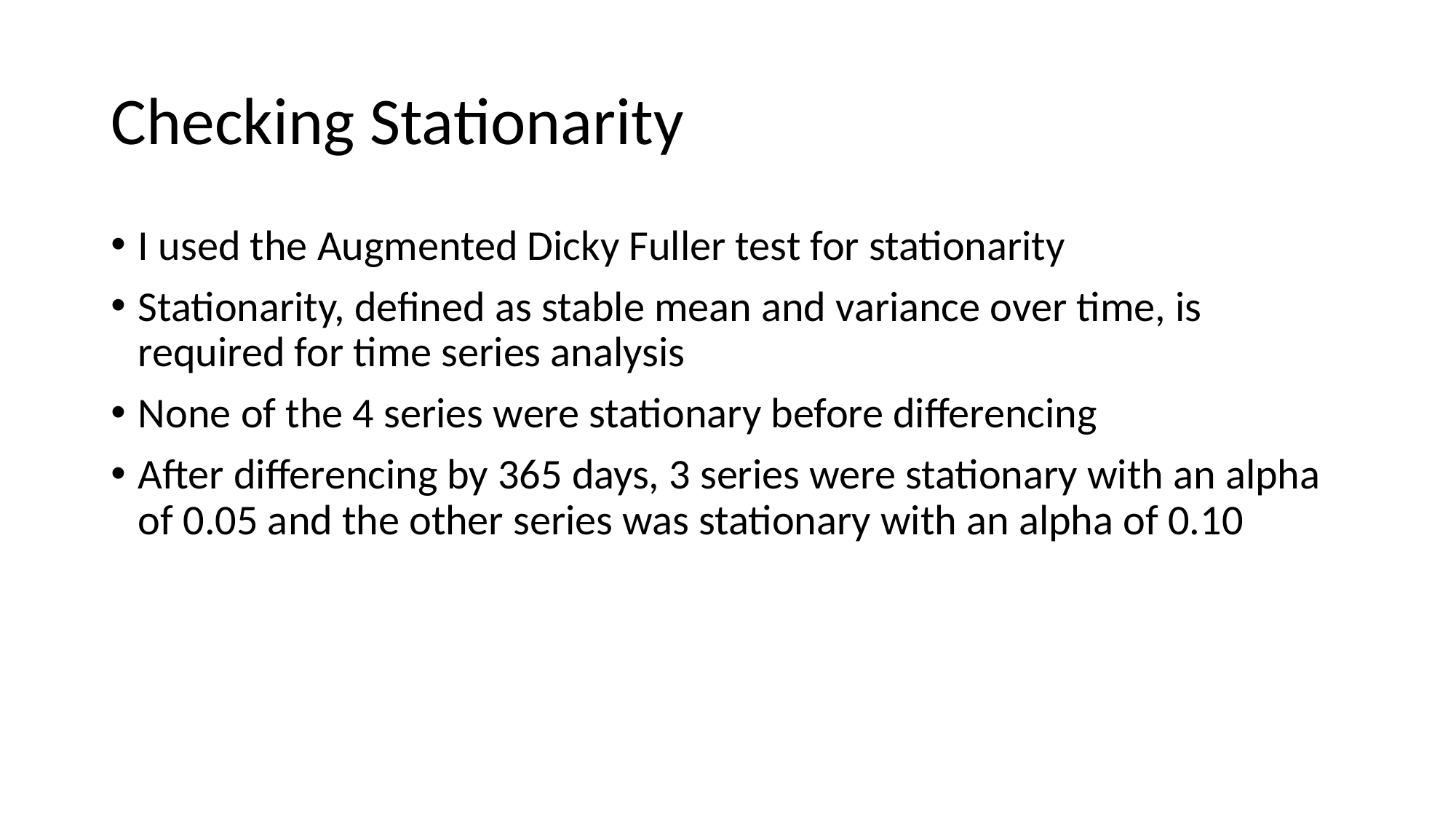

# Checking Stationarity
I used the Augmented Dicky Fuller test for stationarity
Stationarity, defined as stable mean and variance over time, is required for time series analysis
None of the 4 series were stationary before differencing
After differencing by 365 days, 3 series were stationary with an alpha of 0.05 and the other series was stationary with an alpha of 0.10